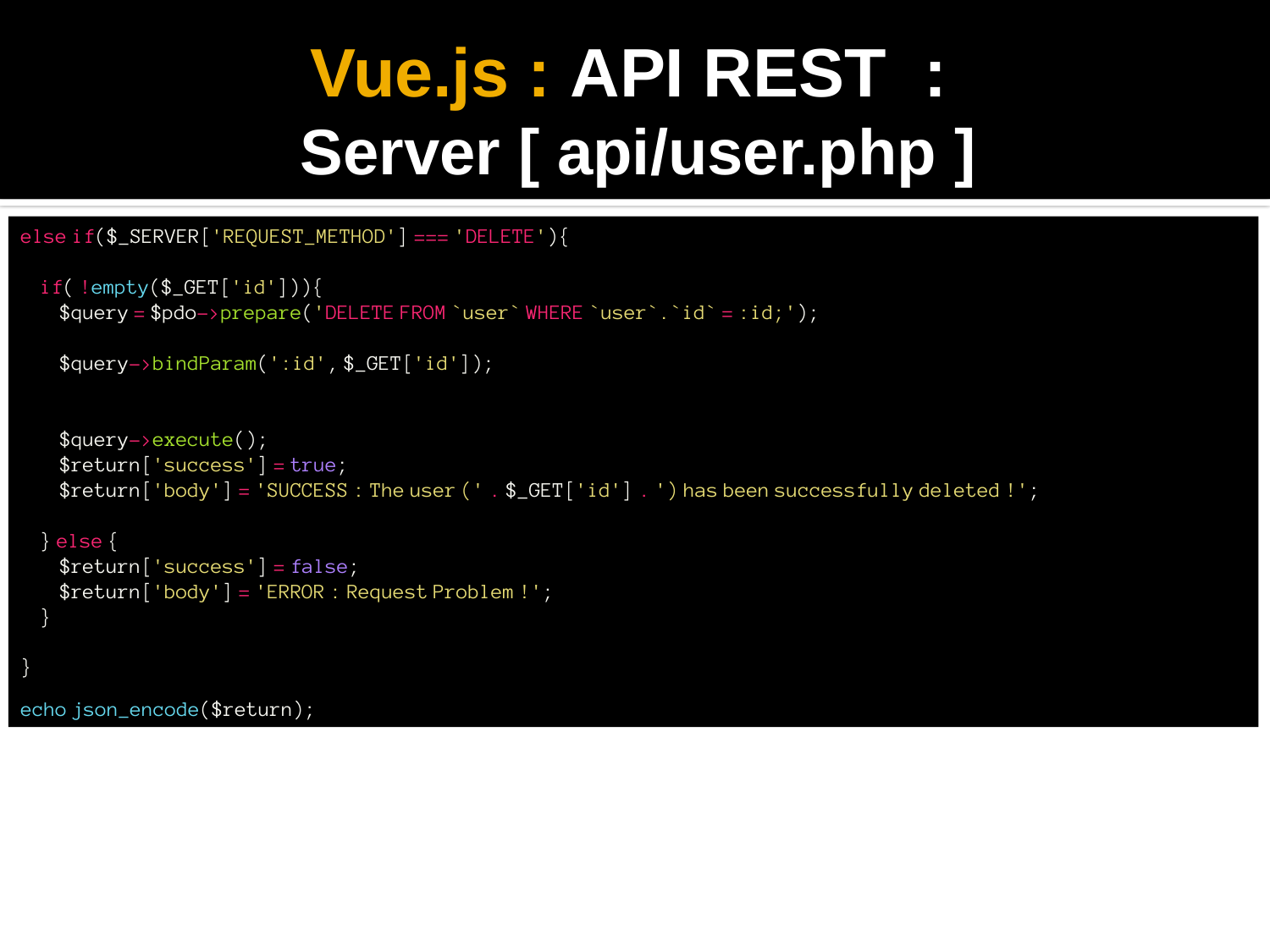

# Vue.js : API REST  : Server [ api/user.php ]
else if($_SERVER['REQUEST_METHOD'] === 'DELETE'){

    if( !empty($_GET['id'])){
        $query = $pdo->prepare('DELETE FROM `user` WHERE `user`.`id` = :id;');

        $query->bindParam(':id', $_GET['id']);

        $query->execute();
        $return['success'] = true;
        $return['body'] = 'SUCCESS : The user (' . $_GET['id'] . ') has been successfully deleted !';

    } else {
        $return['success'] = false;
        $return['body'] = 'ERROR : Request Problem !';
    }

}

echo json_encode($return);